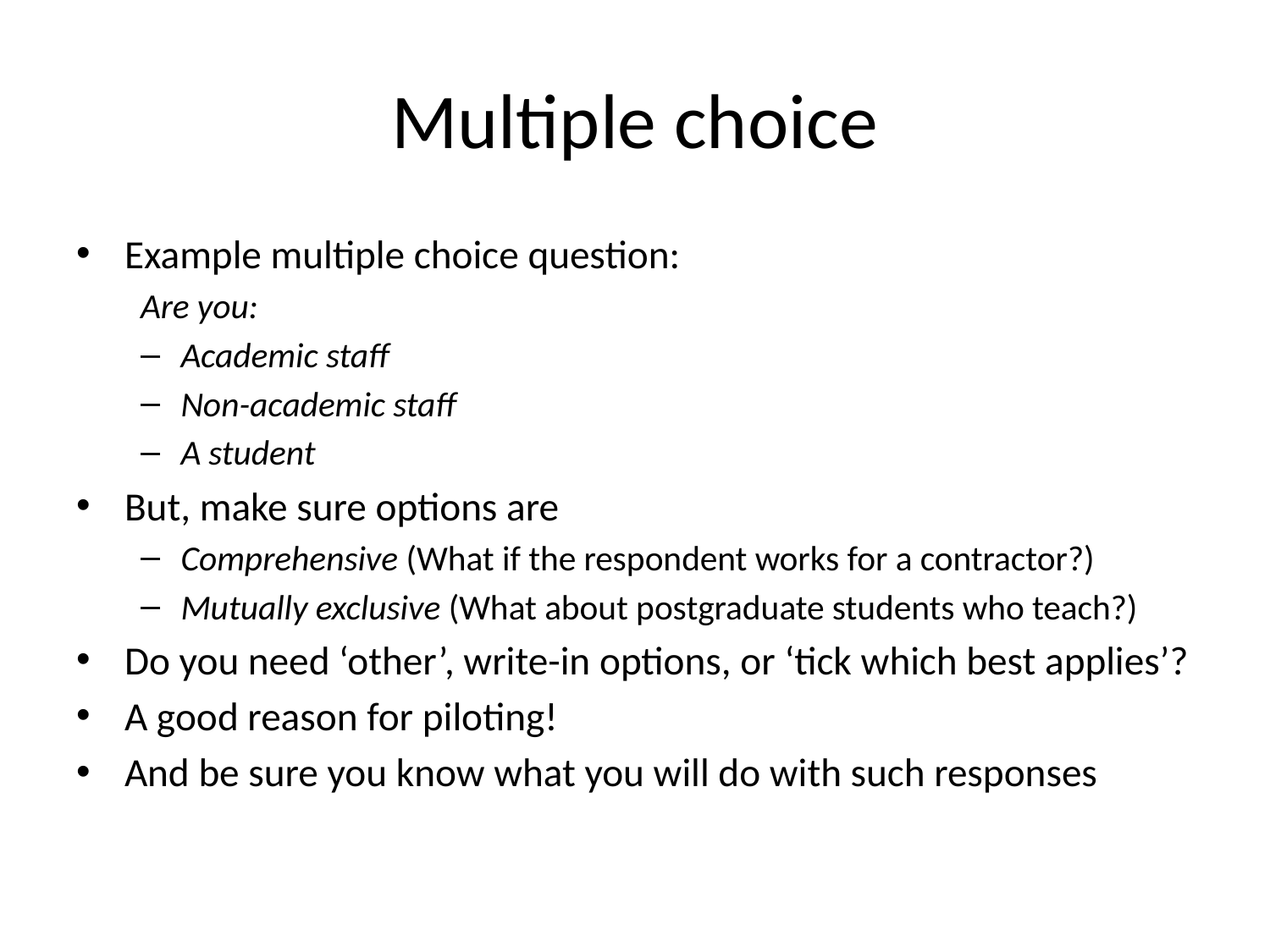

# Multiple choice
Example multiple choice question:
Are you:
Academic staff
Non-academic staff
A student
But, make sure options are
Comprehensive (What if the respondent works for a contractor?)
Mutually exclusive (What about postgraduate students who teach?)
Do you need ‘other’, write-in options, or ‘tick which best applies’?
A good reason for piloting!
And be sure you know what you will do with such responses